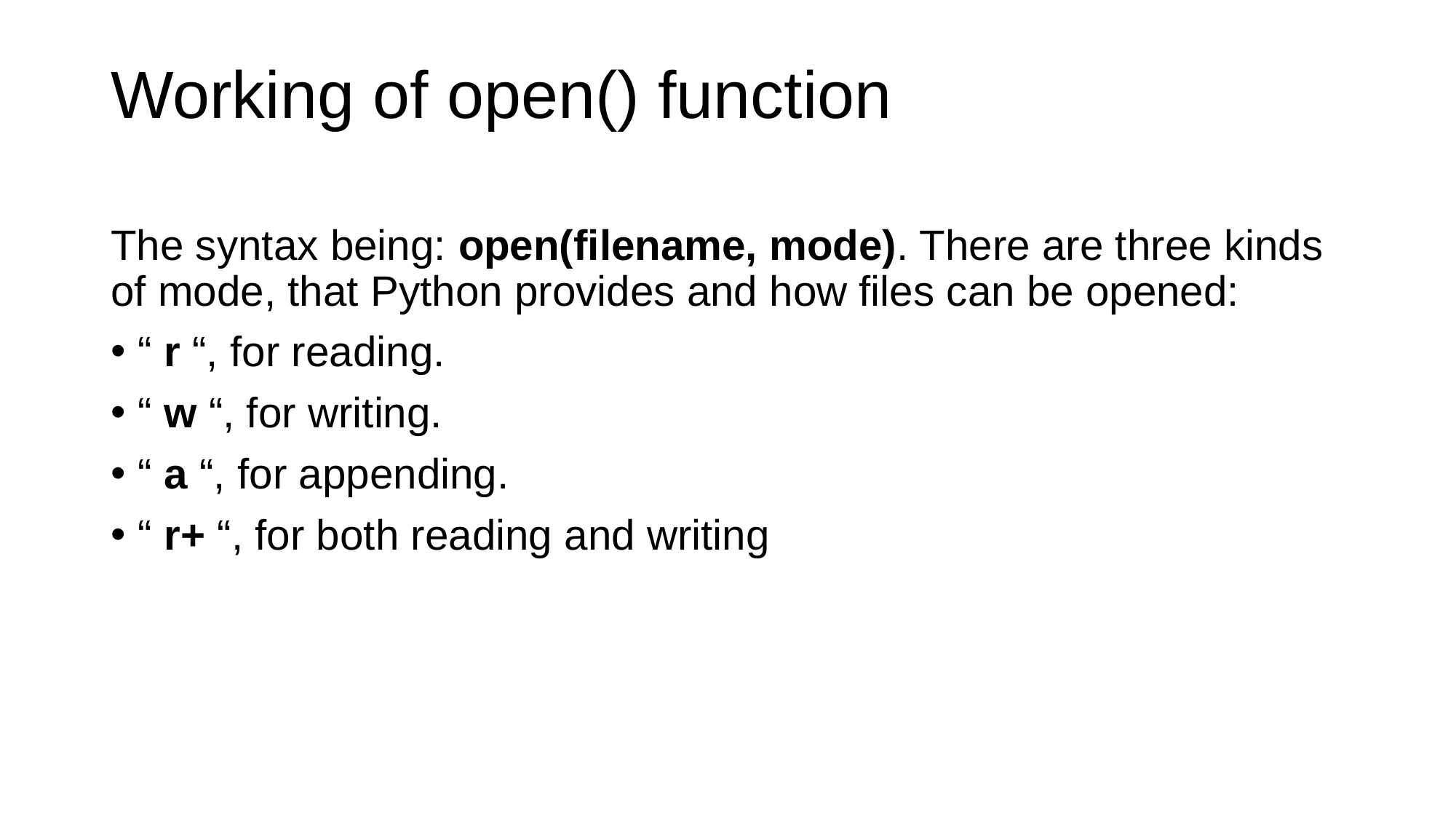

# Working of open() function
The syntax being: open(filename, mode). There are three kinds of mode, that Python provides and how files can be opened:
“ r “, for reading.
“ w “, for writing.
“ a “, for appending.
“ r+ “, for both reading and writing